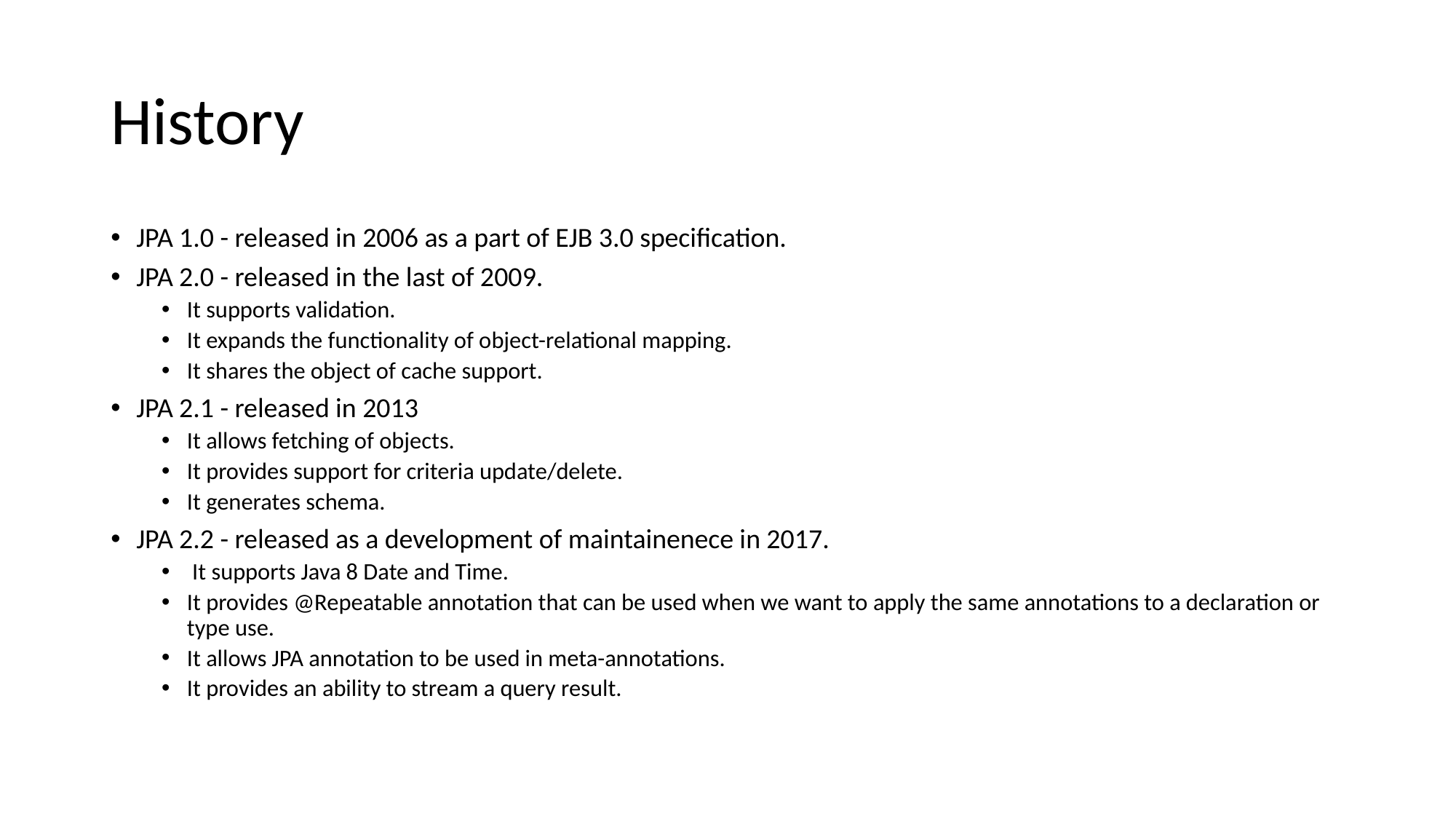

# History
JPA 1.0 - released in 2006 as a part of EJB 3.0 specification.
JPA 2.0 - released in the last of 2009.
It supports validation.
It expands the functionality of object-relational mapping.
It shares the object of cache support.
JPA 2.1 - released in 2013
It allows fetching of objects.
It provides support for criteria update/delete.
It generates schema.
JPA 2.2 - released as a development of maintainenece in 2017.
 It supports Java 8 Date and Time.
It provides @Repeatable annotation that can be used when we want to apply the same annotations to a declaration or type use.
It allows JPA annotation to be used in meta-annotations.
It provides an ability to stream a query result.